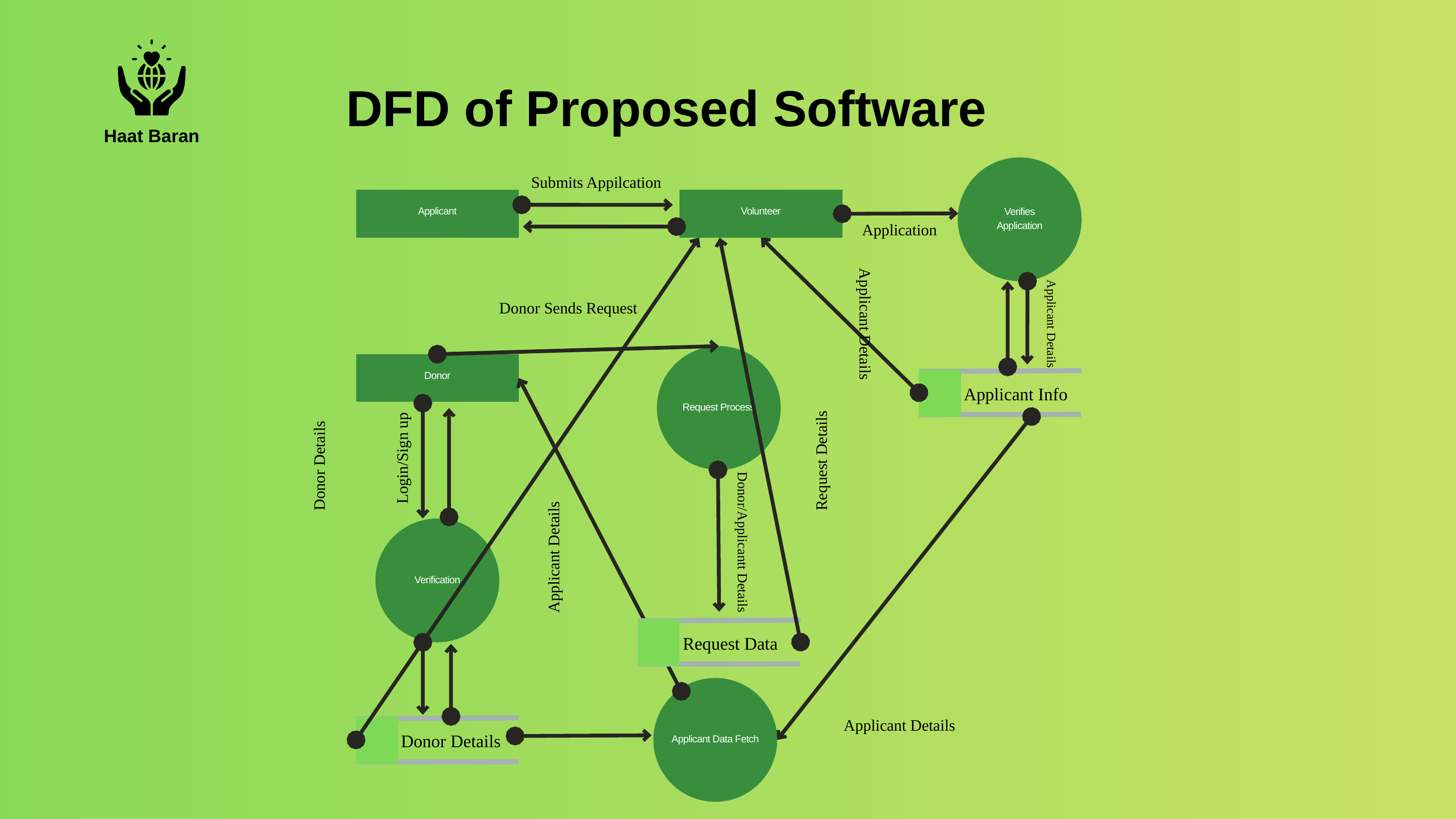

DFD of Proposed Software
Haat Baran

Verifies
Application
Submits Appilcation

Applicant

Volunteer

Application

Donor Sends Request
Applicant Details
Applicant Details

Request Process

Donor

Applicant Info

Login/Sign up
Donor Details
Request Details

Verification
Applicant Details
Donor/Applicantt Details

Request Data

Applicant Data Fetch
Applicant Details

Donor Details